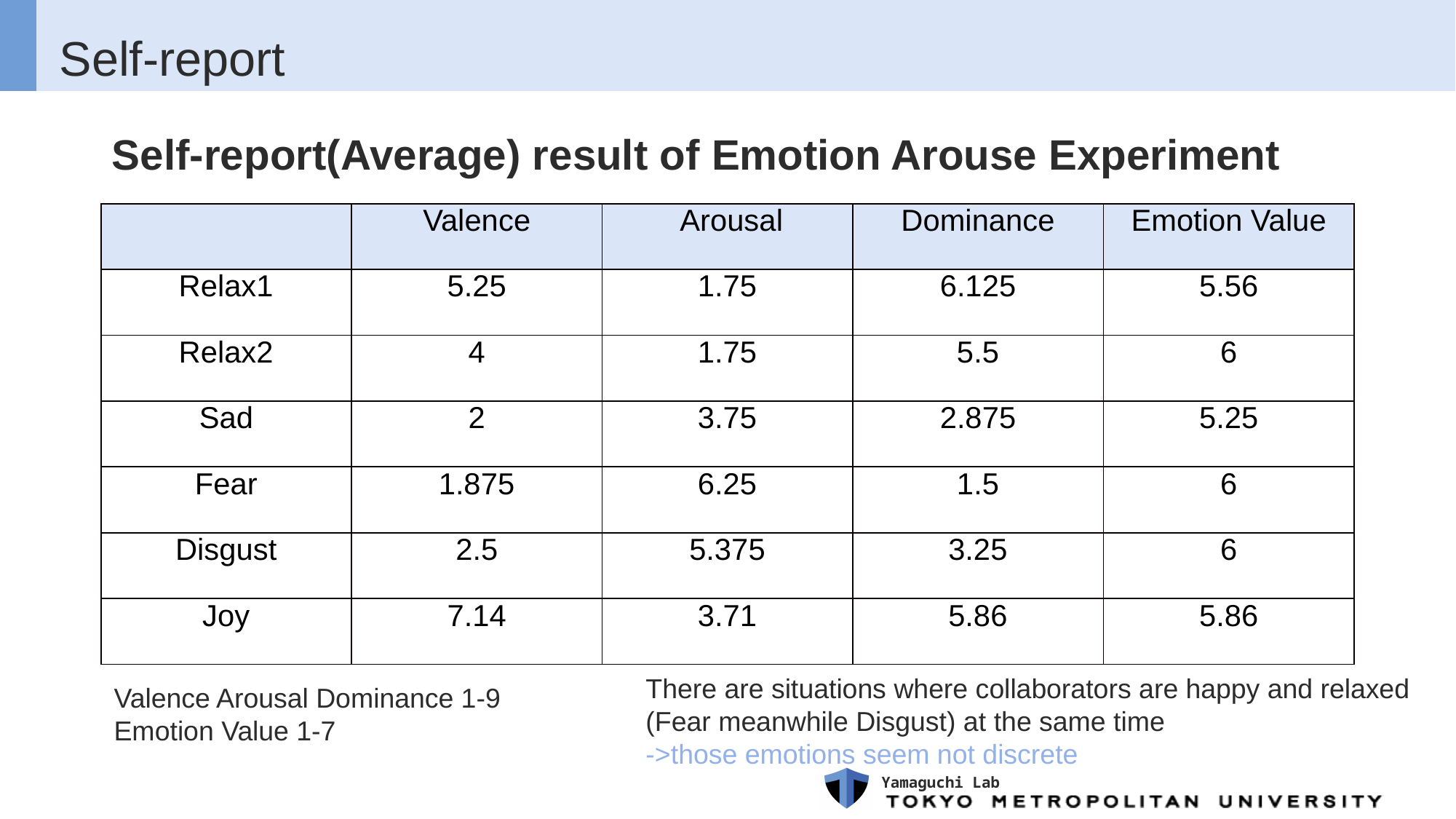

# Self-report

 Self-report(Average) result of Emotion Arouse Experiment

|  | Valence | Arousal | Dominance | Emotion Value |
| --- | --- | --- | --- | --- |
| Relax1 | 5.25 | 1.75 | 6.125 | 5.56 |
| Relax2 | 4 | 1.75 | 5.5 | 6 |
| Sad | 2 | 3.75 | 2.875 | 5.25 |
| Fear | 1.875 | 6.25 | 1.5 | 6 |
| Disgust | 2.5 | 5.375 | 3.25 | 6 |
| Joy | 7.14 | 3.71 | 5.86 | 5.86 |
There are situations where collaborators are happy and relaxed
(Fear meanwhile Disgust) at the same time
->those emotions seem not discrete
Valence Arousal Dominance 1-9
Emotion Value 1-7
7